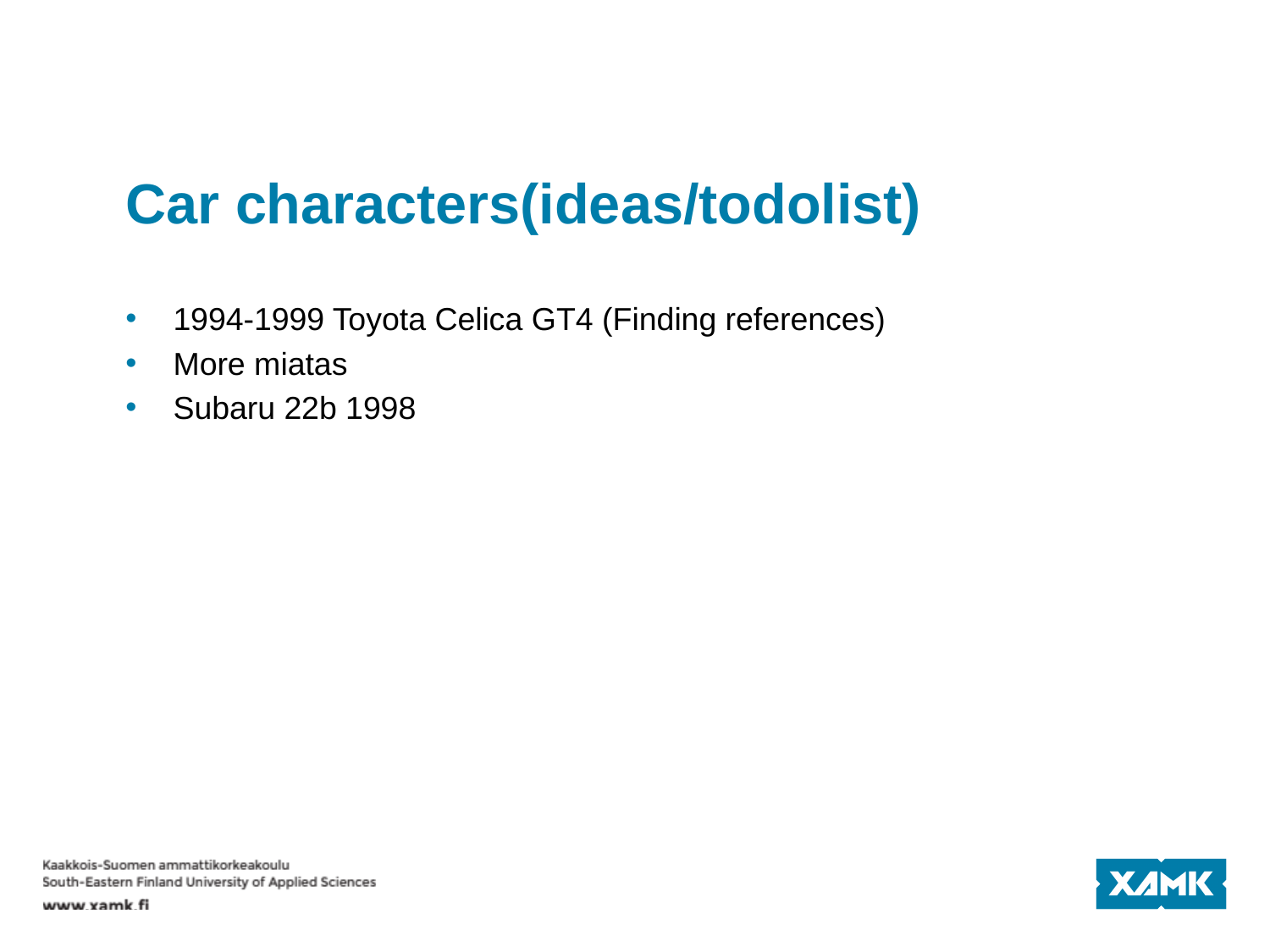

# Car characters(ideas/todolist)
1994-1999 Toyota Celica GT4 (Finding references)
More miatas
Subaru 22b 1998